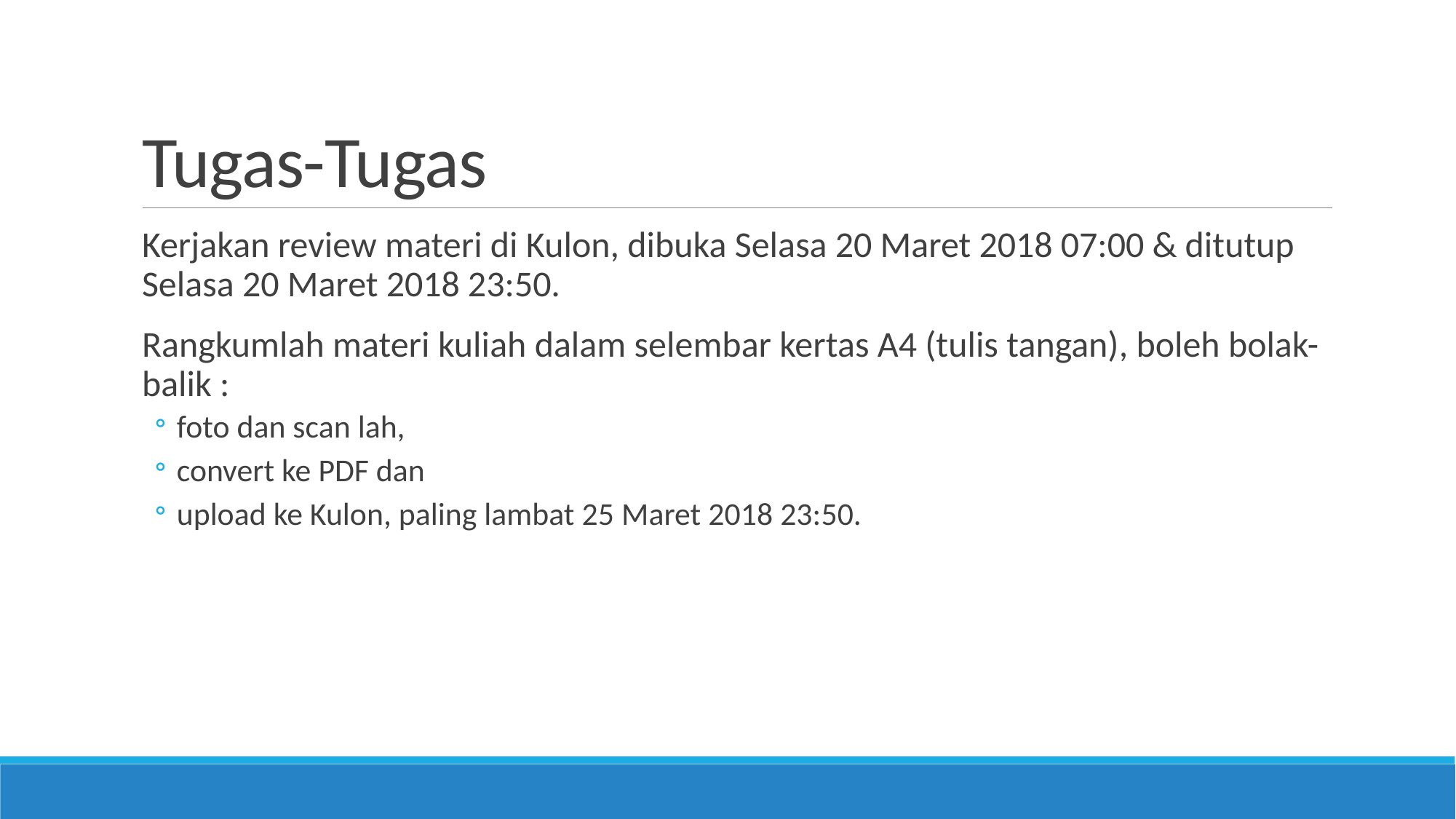

# Tugas-Tugas
Kerjakan review materi di Kulon, dibuka Selasa 20 Maret 2018 07:00 & ditutup Selasa 20 Maret 2018 23:50.
Rangkumlah materi kuliah dalam selembar kertas A4 (tulis tangan), boleh bolak-balik :
foto dan scan lah,
convert ke PDF dan
upload ke Kulon, paling lambat 25 Maret 2018 23:50.